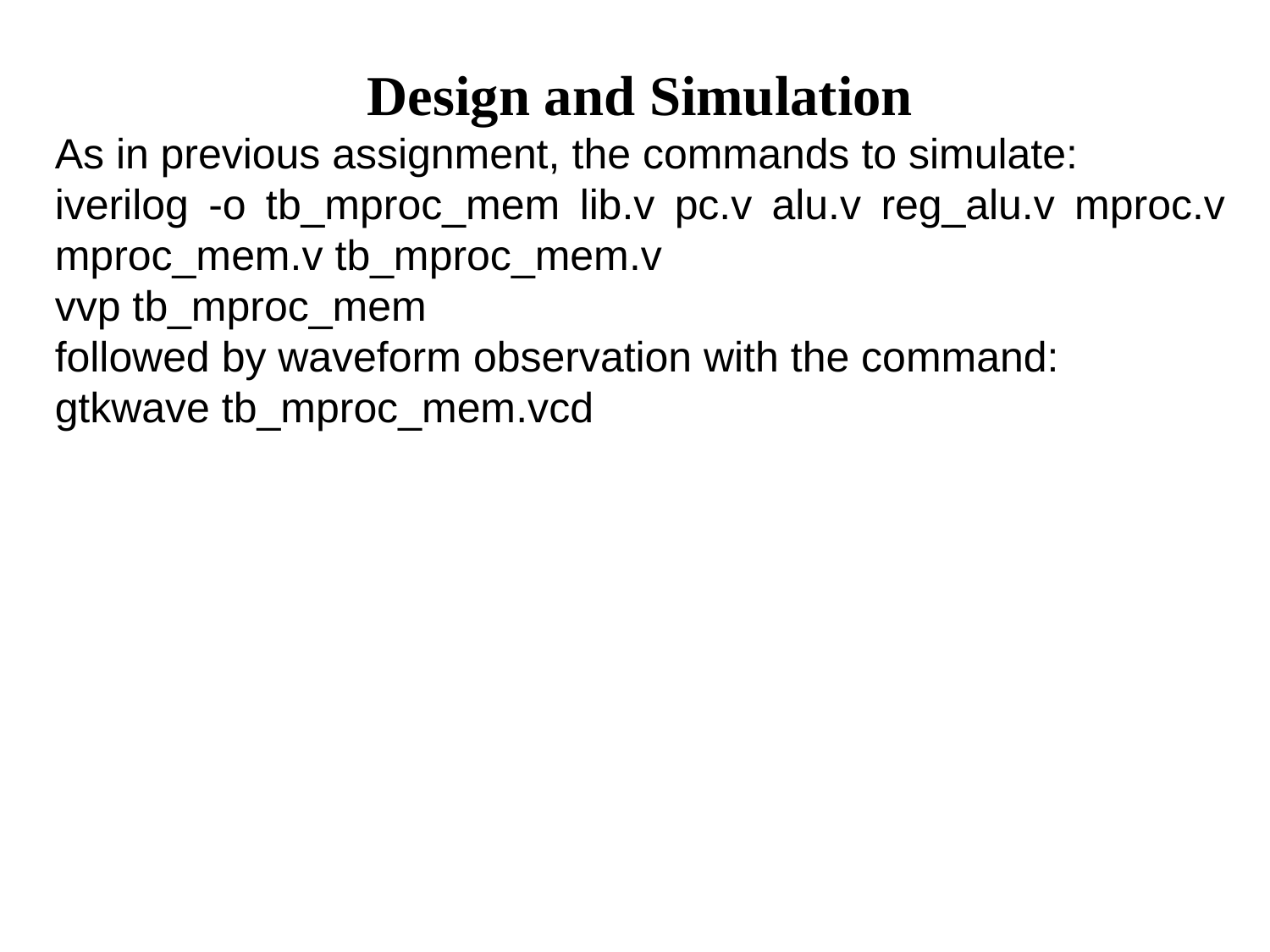

Design and Simulation
As in previous assignment, the commands to simulate:
iverilog -o tb_mproc_mem lib.v pc.v alu.v reg_alu.v mproc.v mproc_mem.v tb_mproc_mem.v
vvp tb_mproc_mem
followed by waveform observation with the command:
gtkwave tb_mproc_mem.vcd